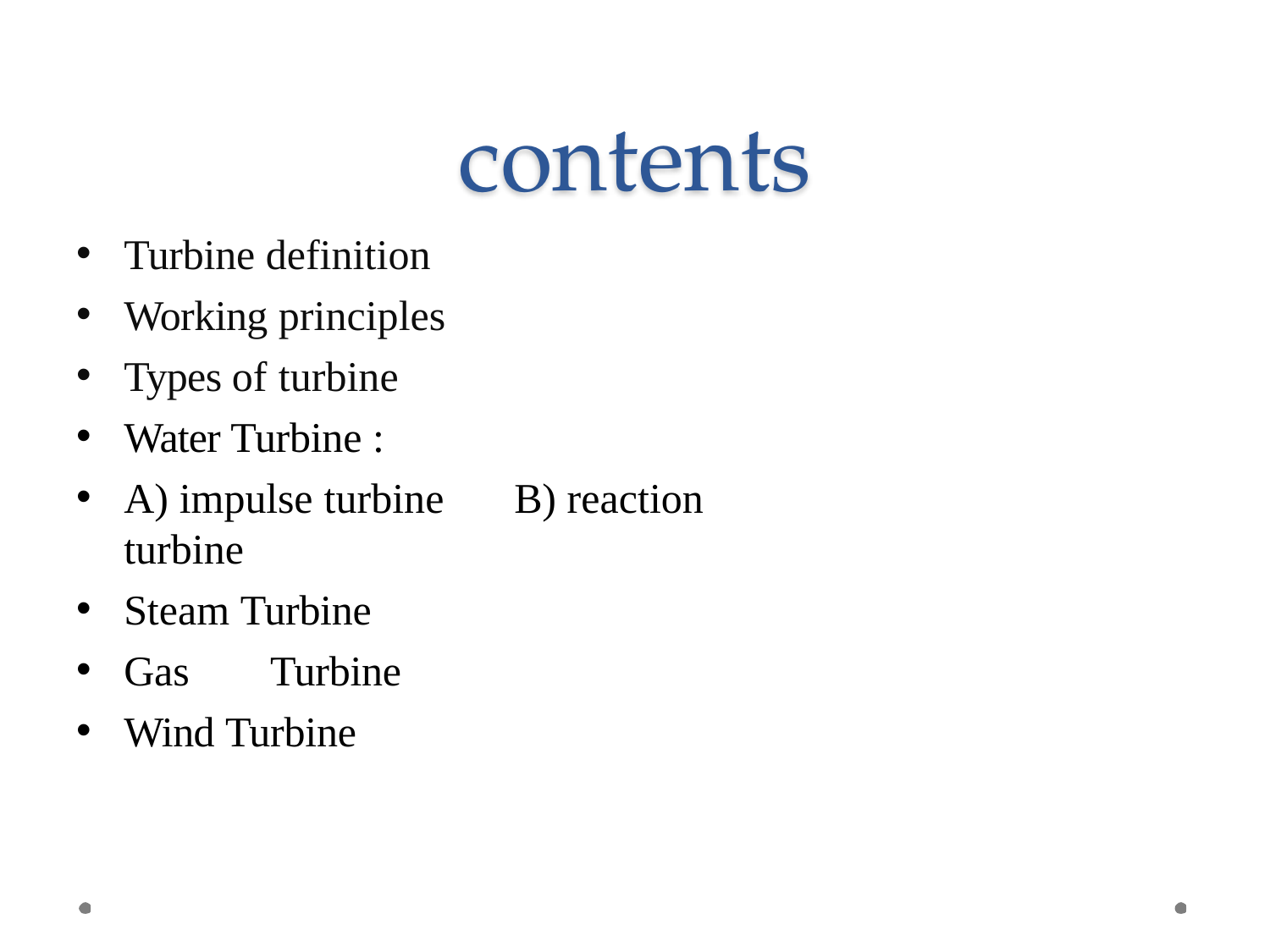

# contents
Turbine definition
Working principles
Types of turbine
Water Turbine :
A) impulse turbine	B) reaction turbine
Steam Turbine
Gas	Turbine
Wind Turbine